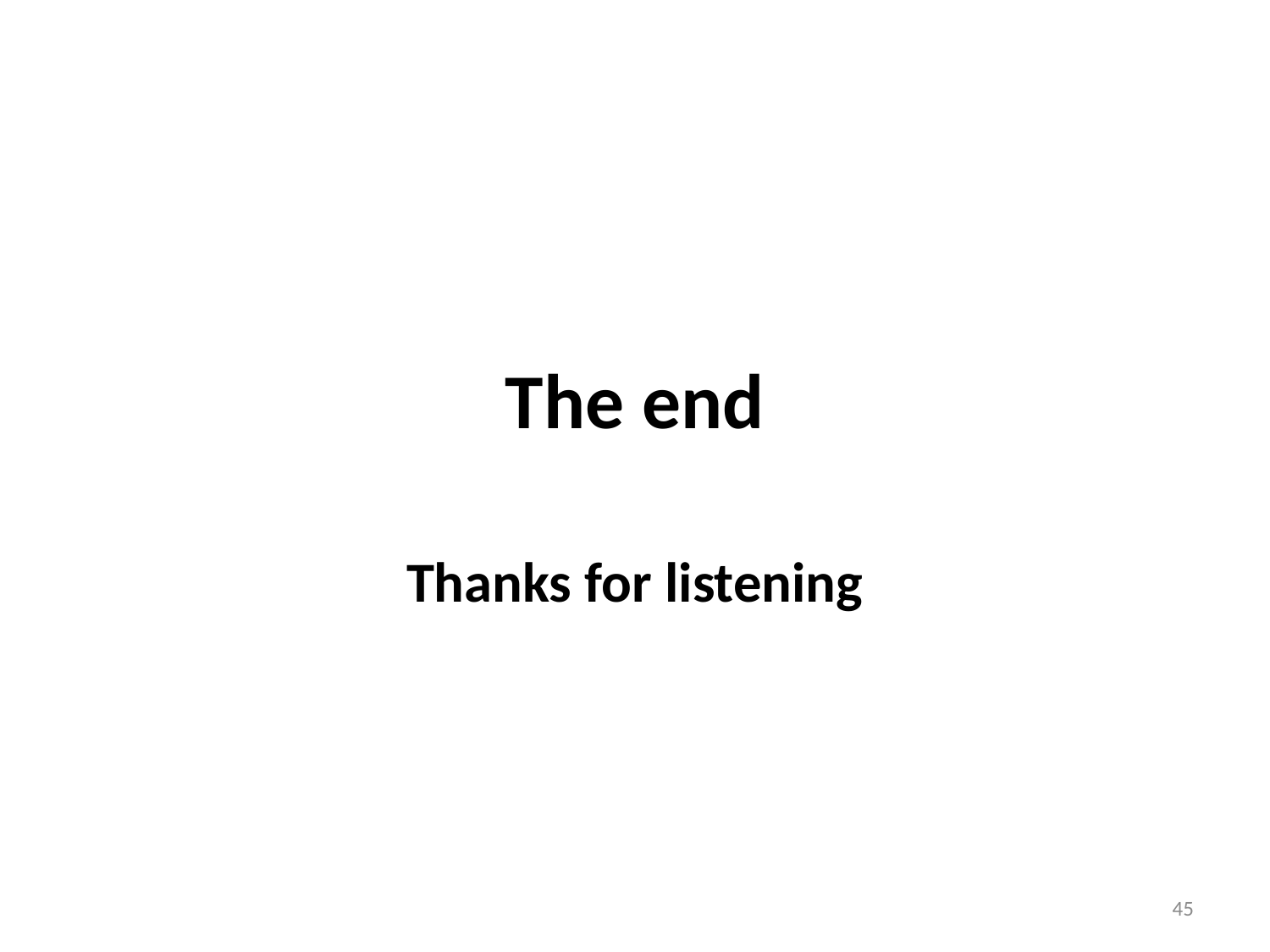

# The end
Thanks for listening
45